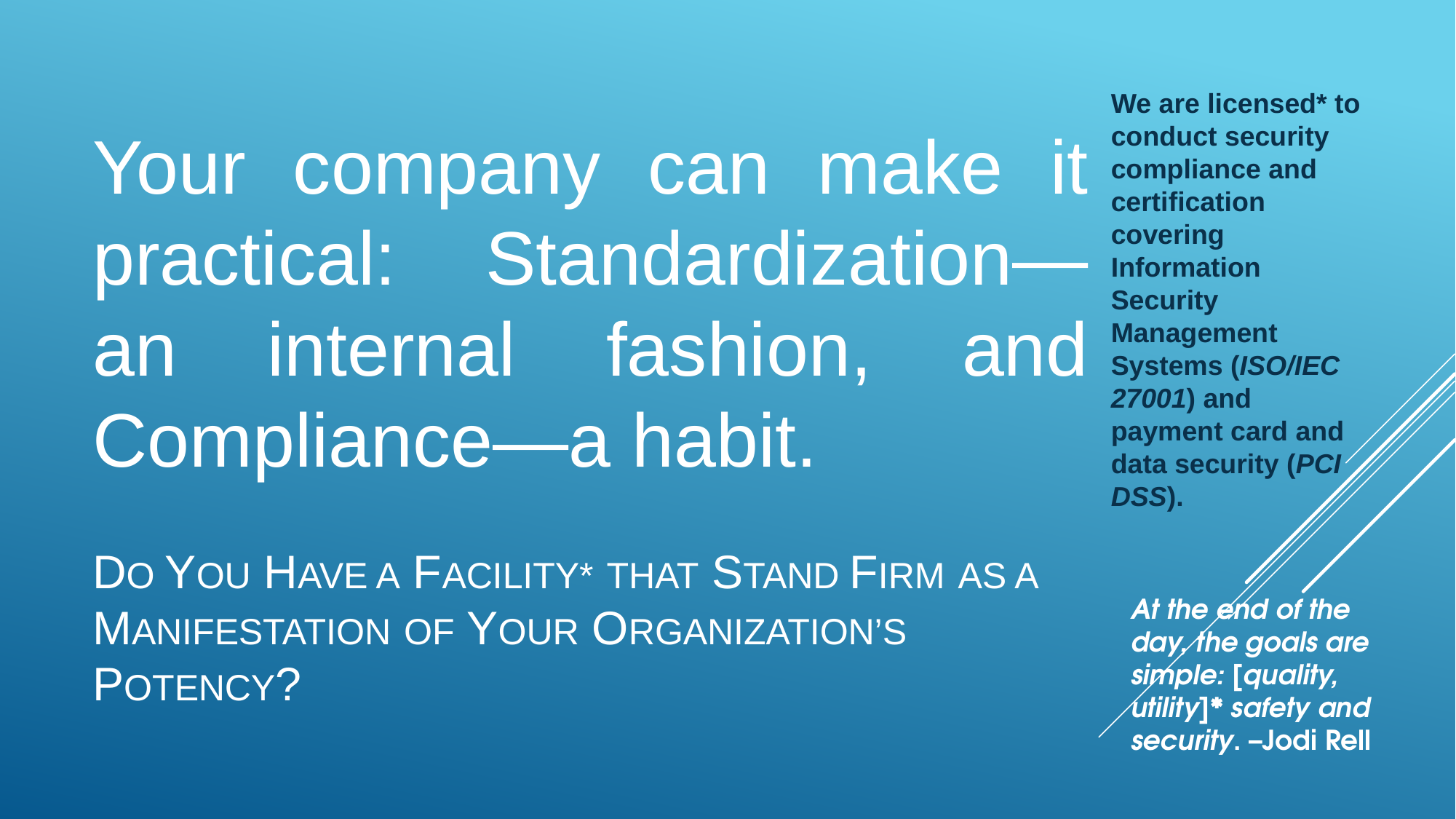

We are licensed* to conduct security compliance and certification covering Information Security Management Systems (ISO/IEC 27001) and payment card and data security (PCI DSS).

Your company can make it practical: Standardization—an internal fashion, and Compliance—a habit.

# Do you have a facility* that stand firm as a Manifestation of your organization’s Potency?
At the end of the day, the goals are simple: [quality, utility]* safety and security. –Jodi Rell